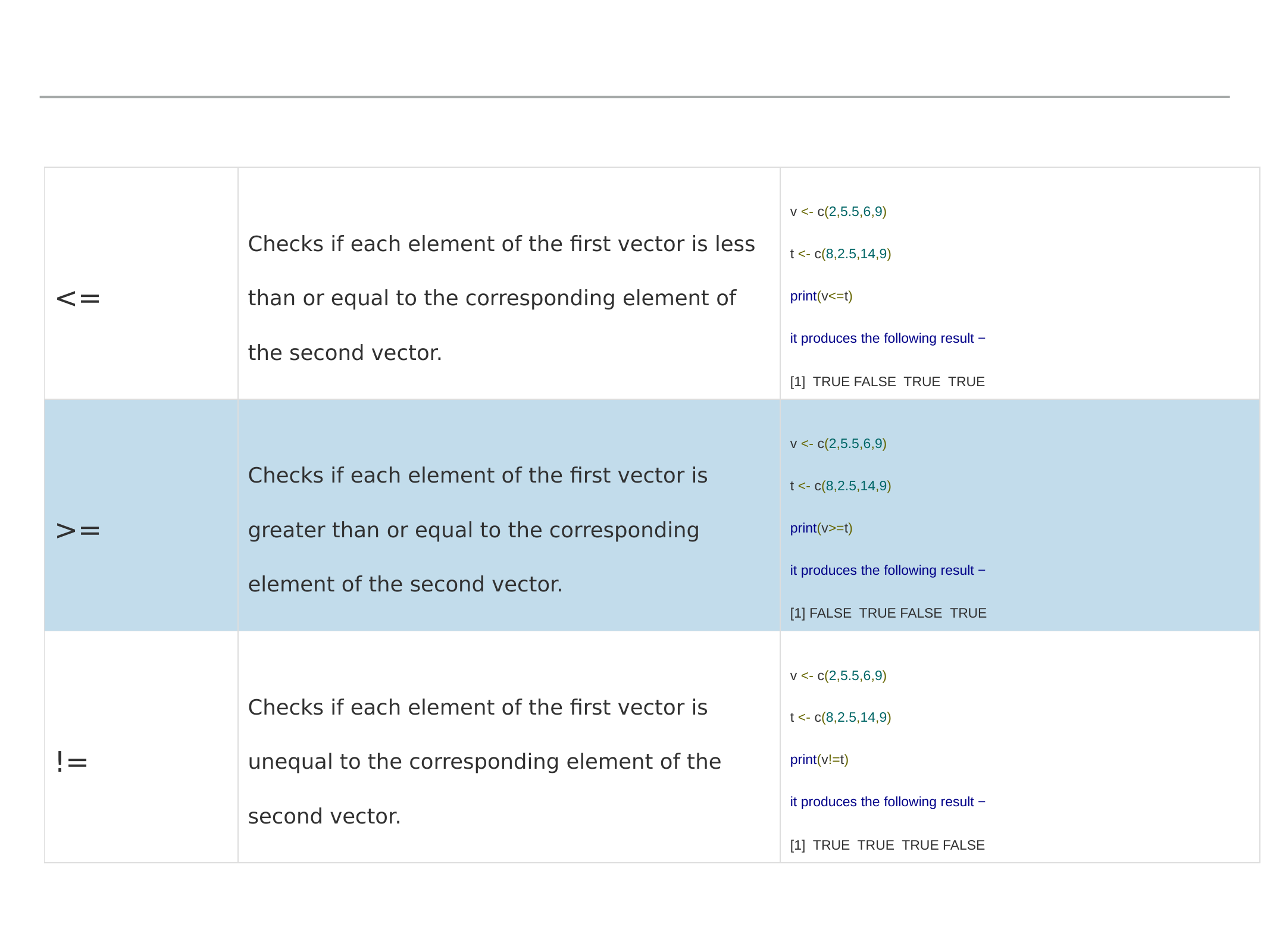

| <= | Checks if each element of the first vector is less than or equal to the corresponding element of the second vector. | v <- c(2,5.5,6,9) t <- c(8,2.5,14,9) print(v<=t) it produces the following result − [1] TRUE FALSE TRUE TRUE |
| --- | --- | --- |
| >= | Checks if each element of the first vector is greater than or equal to the corresponding element of the second vector. | v <- c(2,5.5,6,9) t <- c(8,2.5,14,9) print(v>=t) it produces the following result − [1] FALSE TRUE FALSE TRUE |
| != | Checks if each element of the first vector is unequal to the corresponding element of the second vector. | v <- c(2,5.5,6,9) t <- c(8,2.5,14,9) print(v!=t) it produces the following result − [1] TRUE TRUE TRUE FALSE |